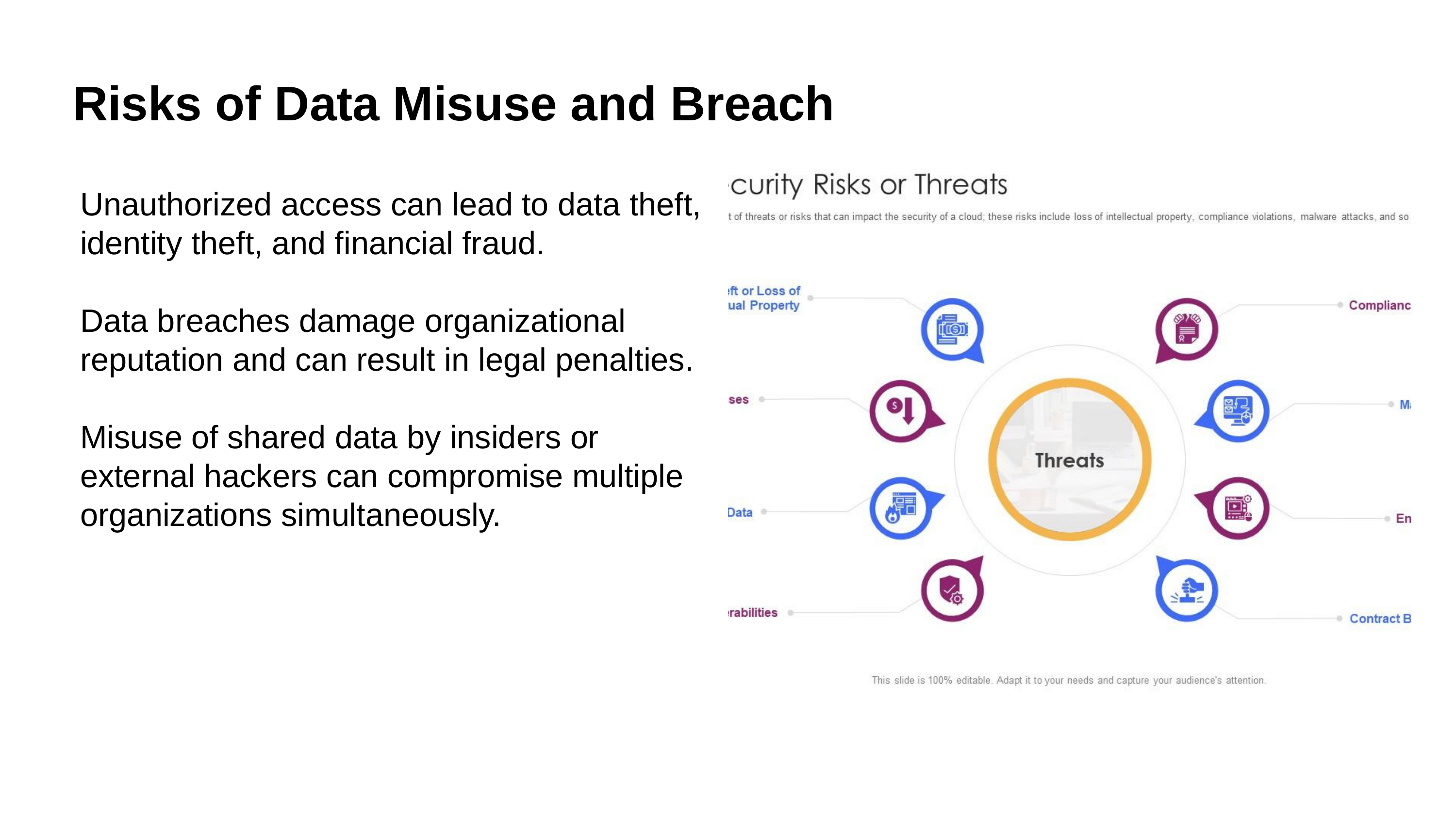

Risks of Data Misuse and Breach

Unauthorized access can lead to data theft, identity theft, and financial fraud.

Data breaches damage organizational reputation and can result in legal penalties.

Misuse of shared data by insiders or external hackers can compromise multiple organizations simultaneously.